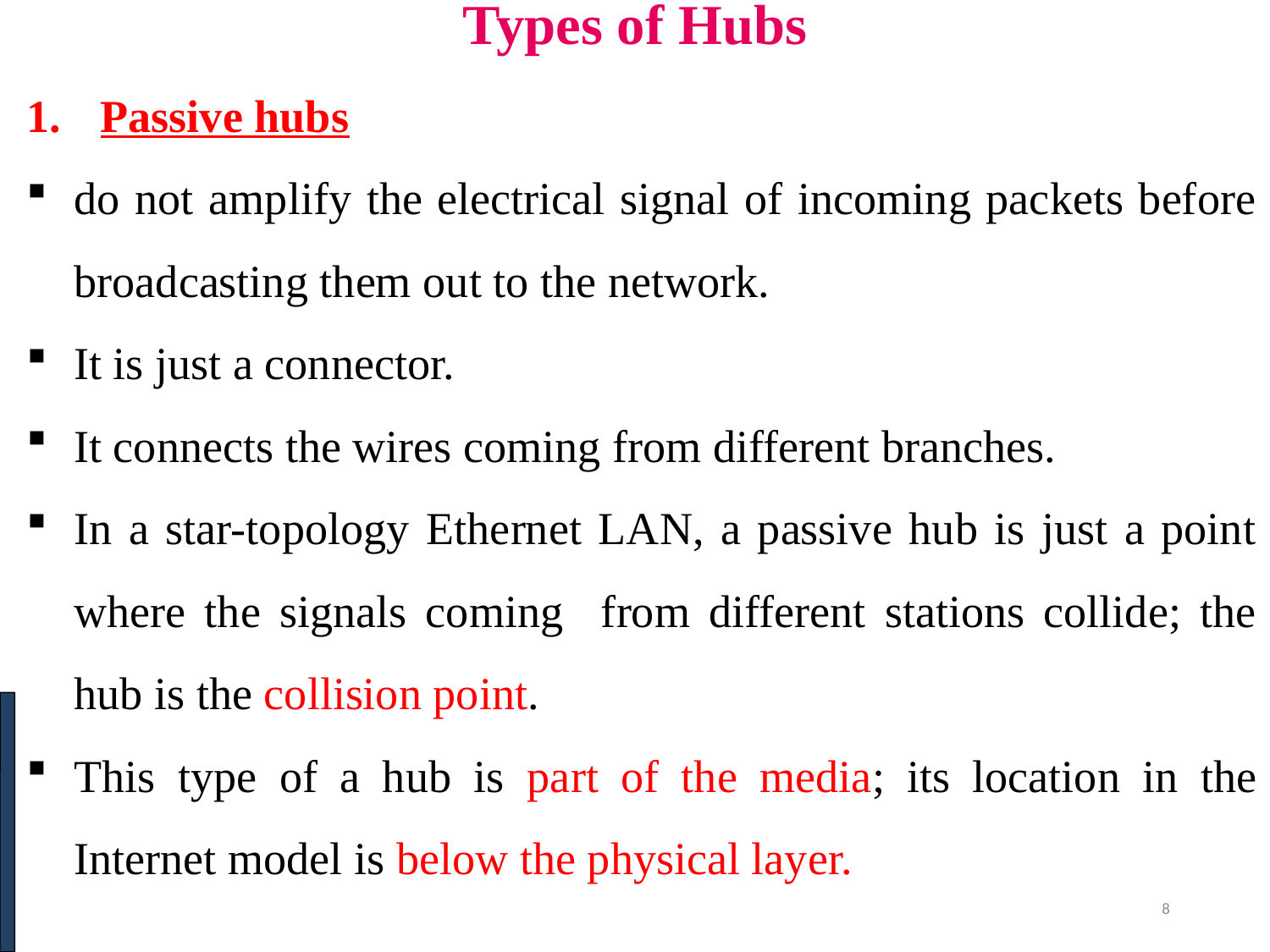

# Types of Hubs
Passive hubs
do not amplify the electrical signal of incoming packets before broadcasting them out to the network.
It is just a connector.
It connects the wires coming from different branches.
In a star-topology Ethernet LAN, a passive hub is just a point where the signals coming  from different stations collide; the hub is the collision point.
This type of a hub is part of the media; its location in the Internet model is below the physical layer.

8